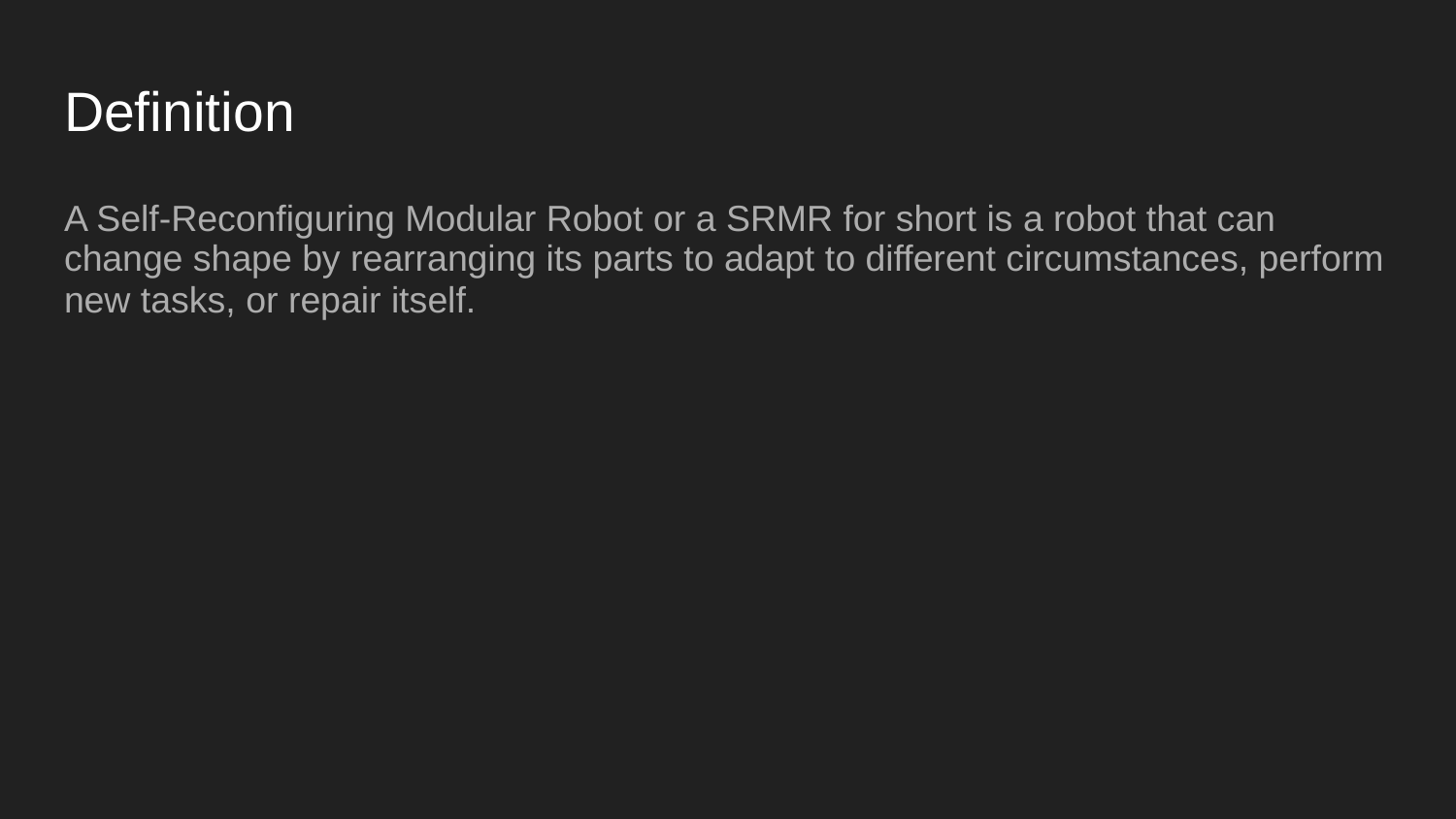

# Definition
A Self-Reconfiguring Modular Robot or a SRMR for short is a robot that can change shape by rearranging its parts to adapt to different circumstances, perform new tasks, or repair itself.